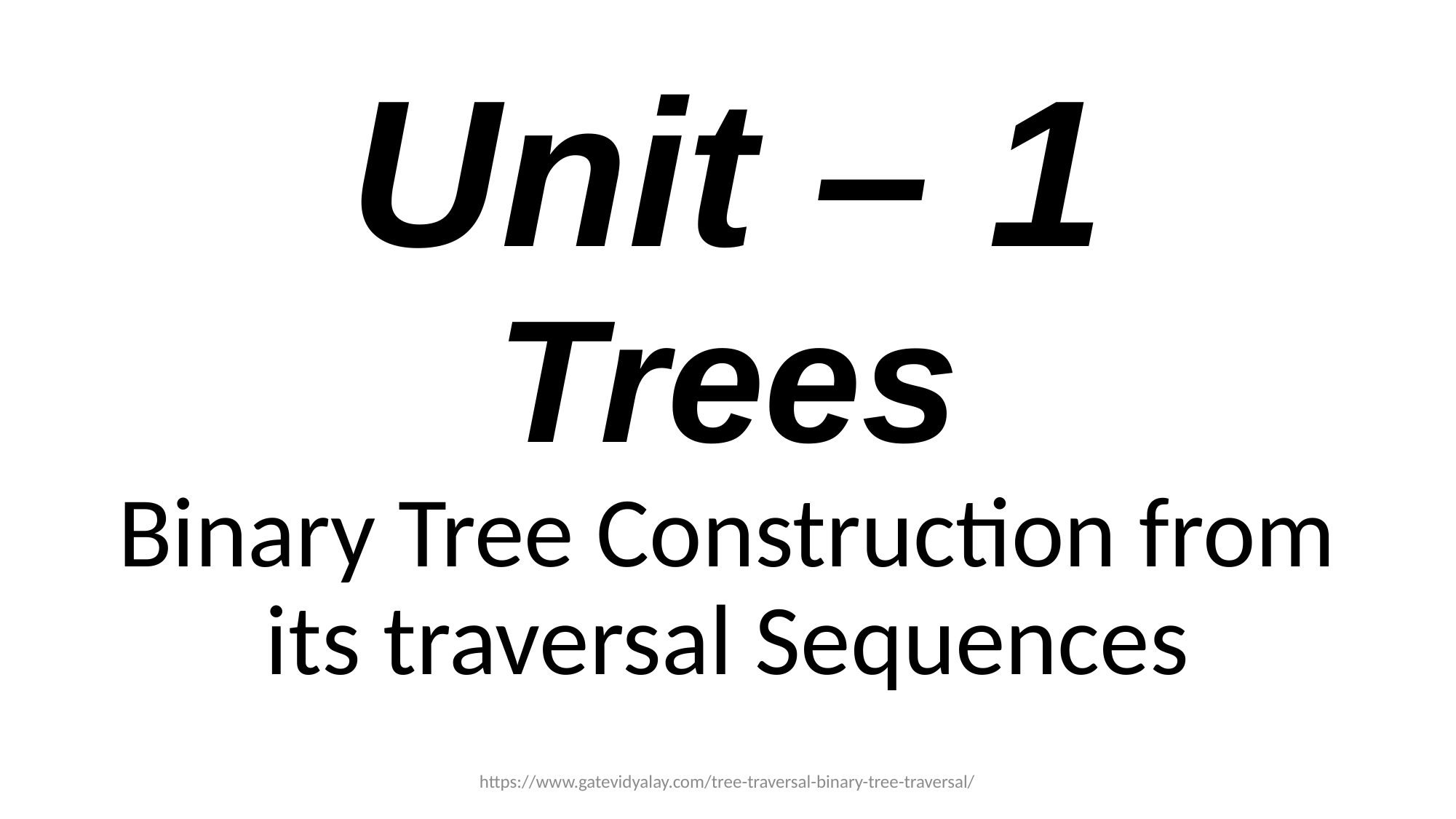

# Unit – 1 Trees Binary Tree Construction from its traversal Sequences
https://www.gatevidyalay.com/tree-traversal-binary-tree-traversal/